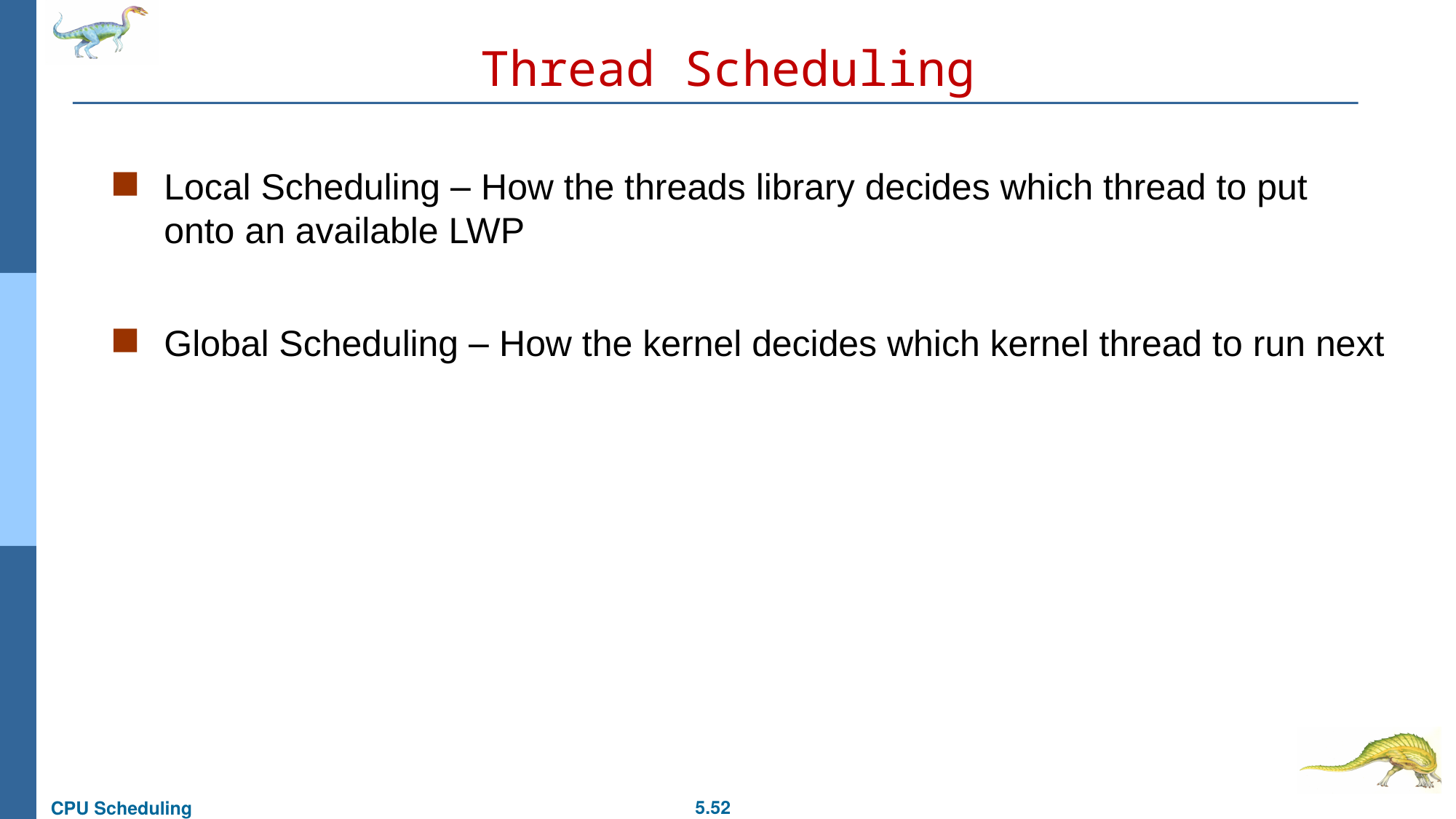

# Thread Scheduling
Local Scheduling – How the threads library decides which thread to put onto an available LWP

Global Scheduling – How the kernel decides which kernel thread to run next